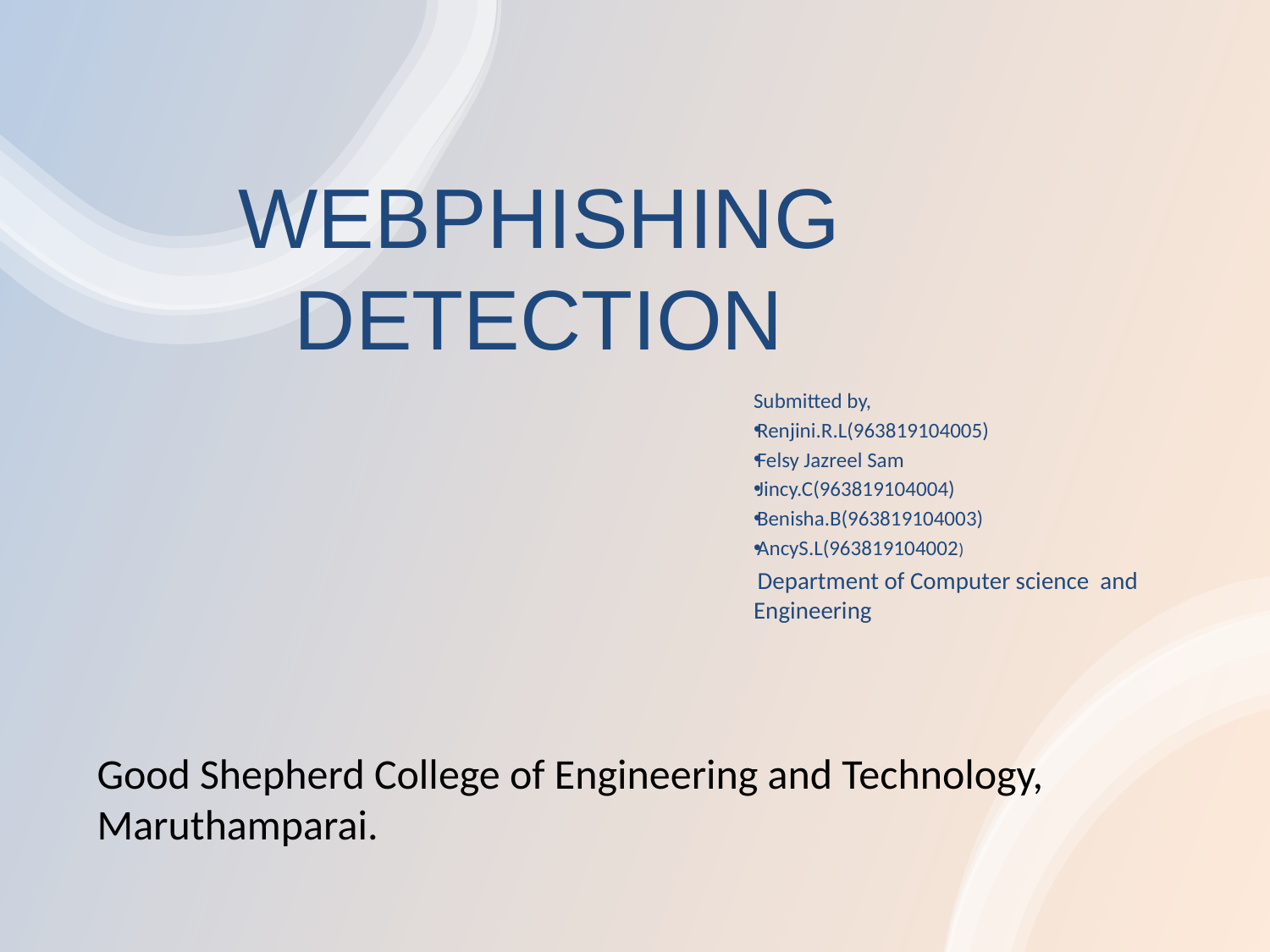

# WEBPHISHING DETECTION
Submitted by,
Renjini.R.L(963819104005)
Felsy Jazreel Sam
Jincy.C(963819104004)
Benisha.B(963819104003)
AncyS.L(963819104002)
 Department of Computer science  and Engineering

Good Shepherd College of Engineering and Technology, Maruthamparai.